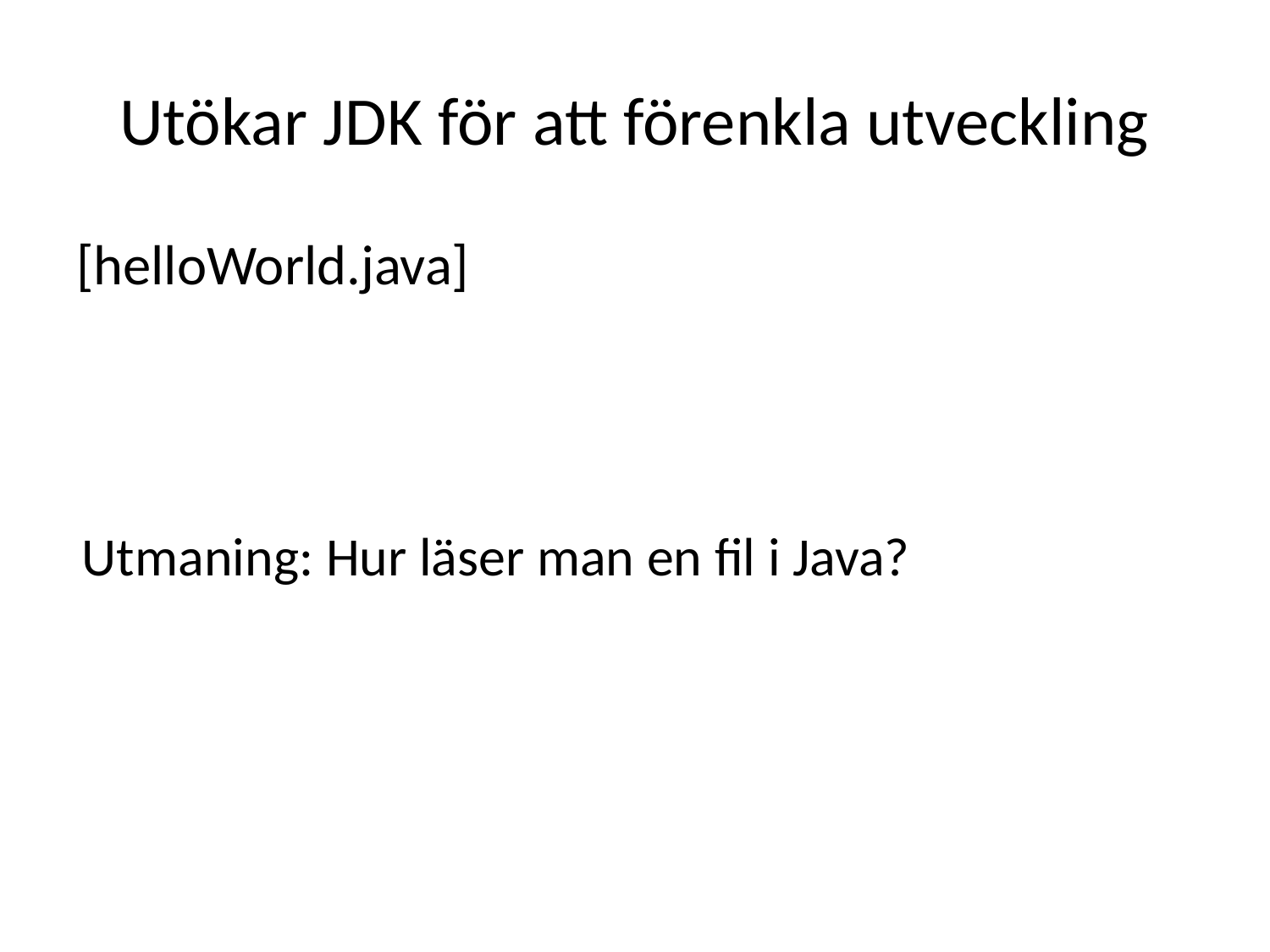

# Utökar JDK för att förenkla utveckling
[helloWorld.java]
Utmaning: Hur läser man en fil i Java?